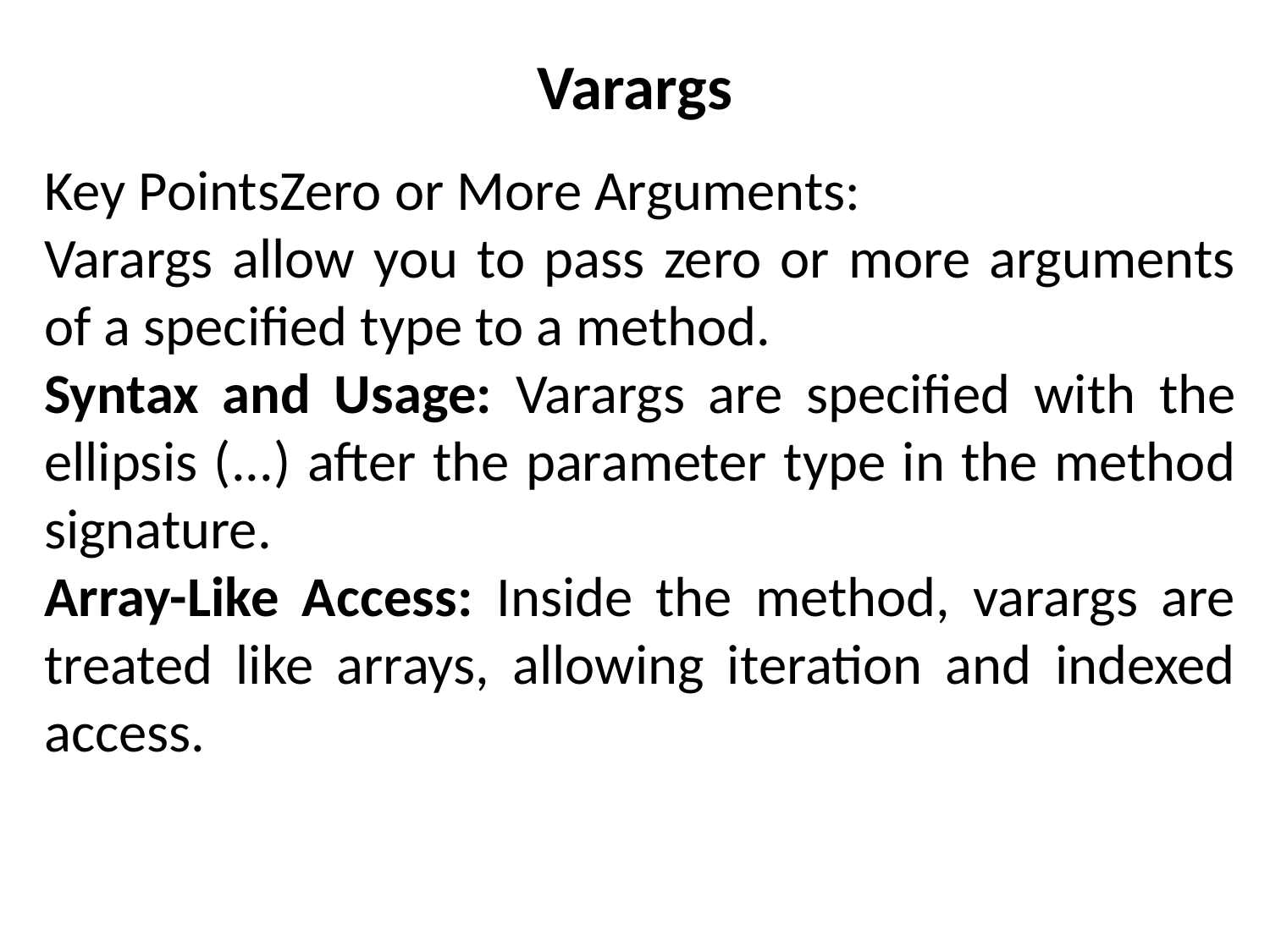

# Varargs
Key PointsZero or More Arguments:
Varargs allow you to pass zero or more arguments of a specified type to a method.
Syntax and Usage: Varargs are specified with the ellipsis (...) after the parameter type in the method signature.
Array-Like Access: Inside the method, varargs are treated like arrays, allowing iteration and indexed access.